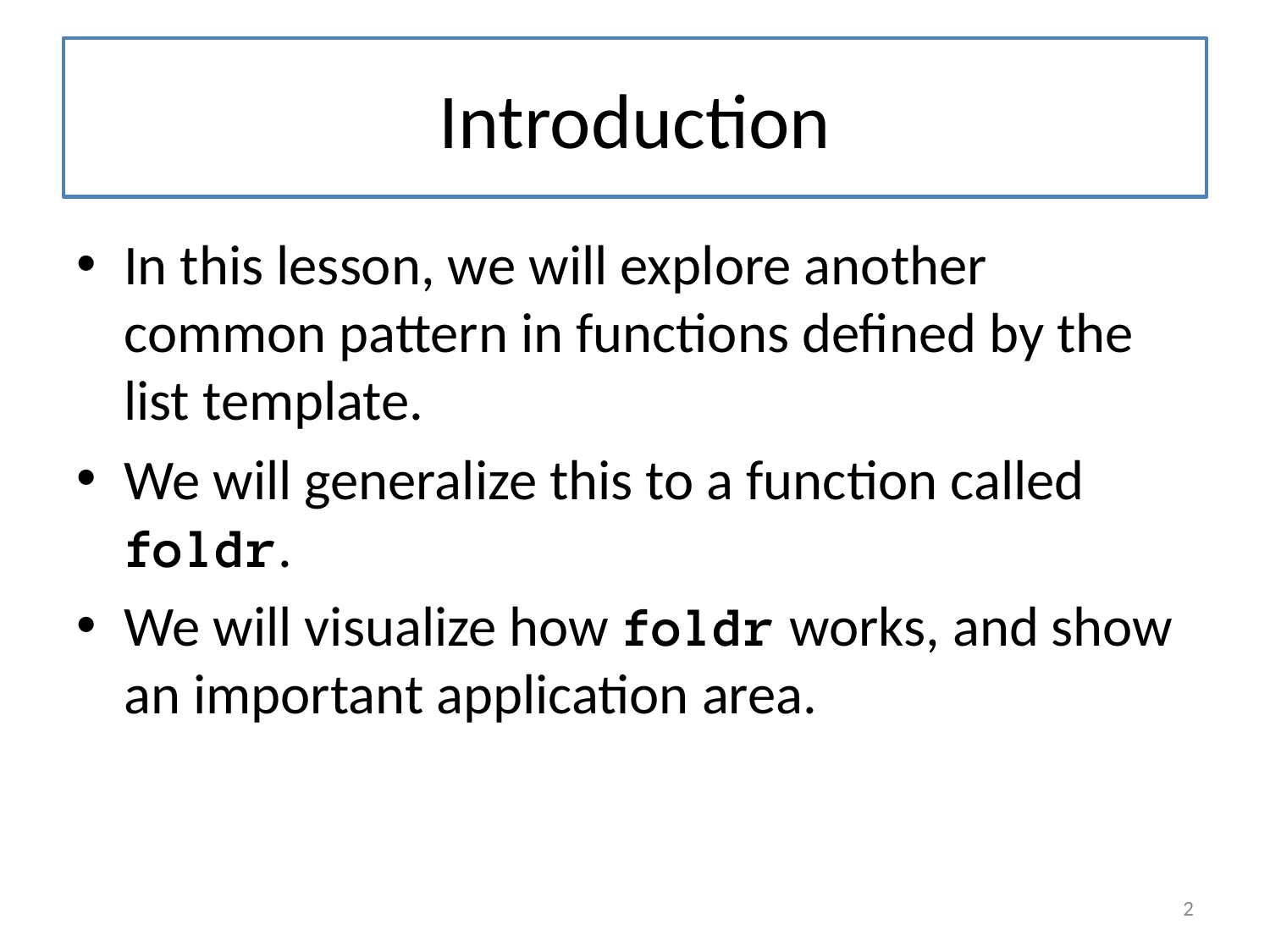

# Introduction
In this lesson, we will explore another common pattern in functions defined by the list template.
We will generalize this to a function called foldr.
We will visualize how foldr works, and show an important application area.
2